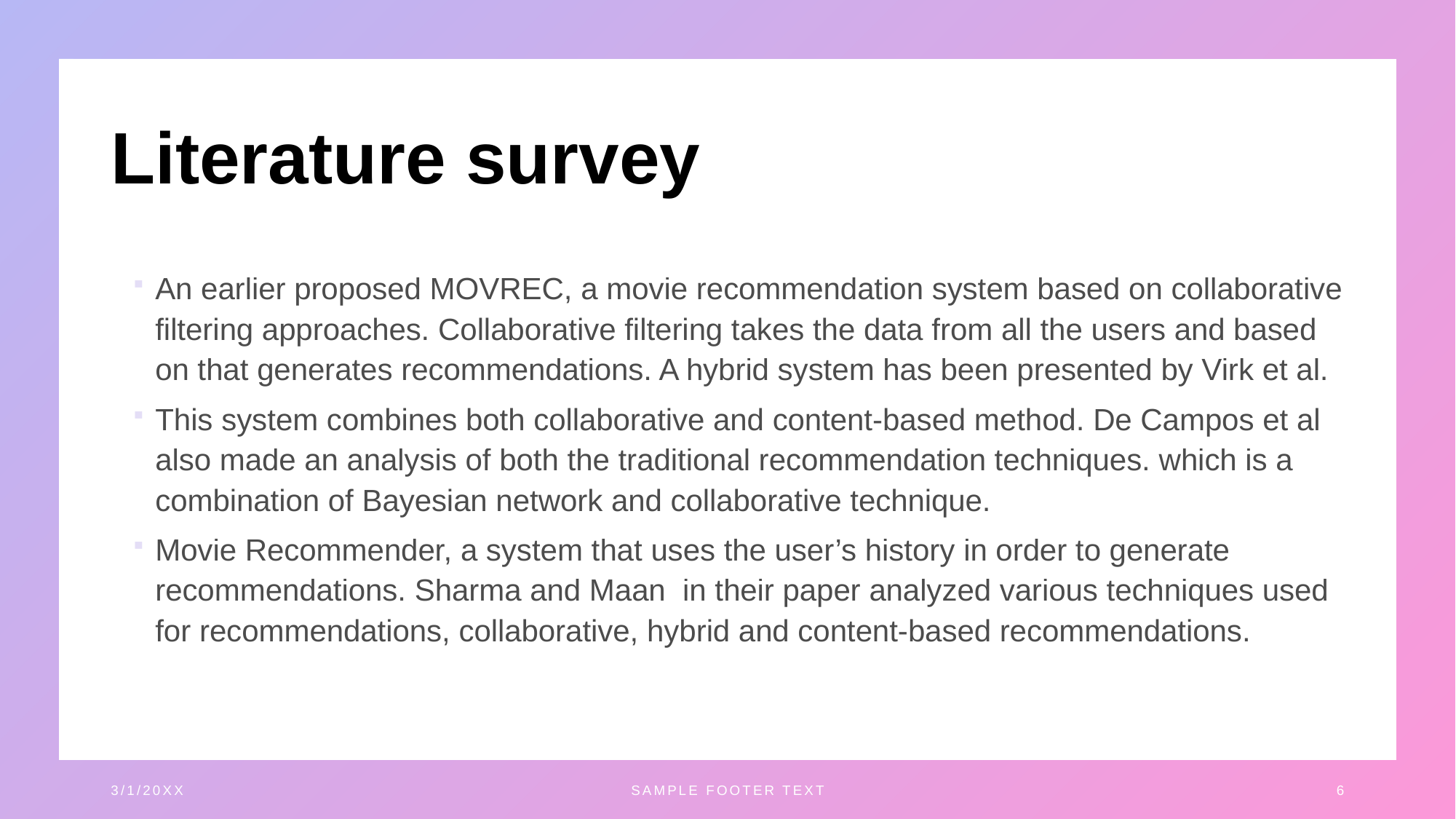

# Literature survey
An earlier proposed MOVREC, a movie recommendation system based on collaborative filtering approaches. Collaborative filtering takes the data from all the users and based on that generates recommendations. A hybrid system has been presented by Virk et al.
This system combines both collaborative and content-based method. De Campos et al also made an analysis of both the traditional recommendation techniques. which is a combination of Bayesian network and collaborative technique.
Movie Recommender, a system that uses the user’s history in order to generate recommendations. Sharma and Maan  in their paper analyzed various techniques used for recommendations, collaborative, hybrid and content-based recommendations.

3/1/20XX
SAMPLE FOOTER TEXT
6